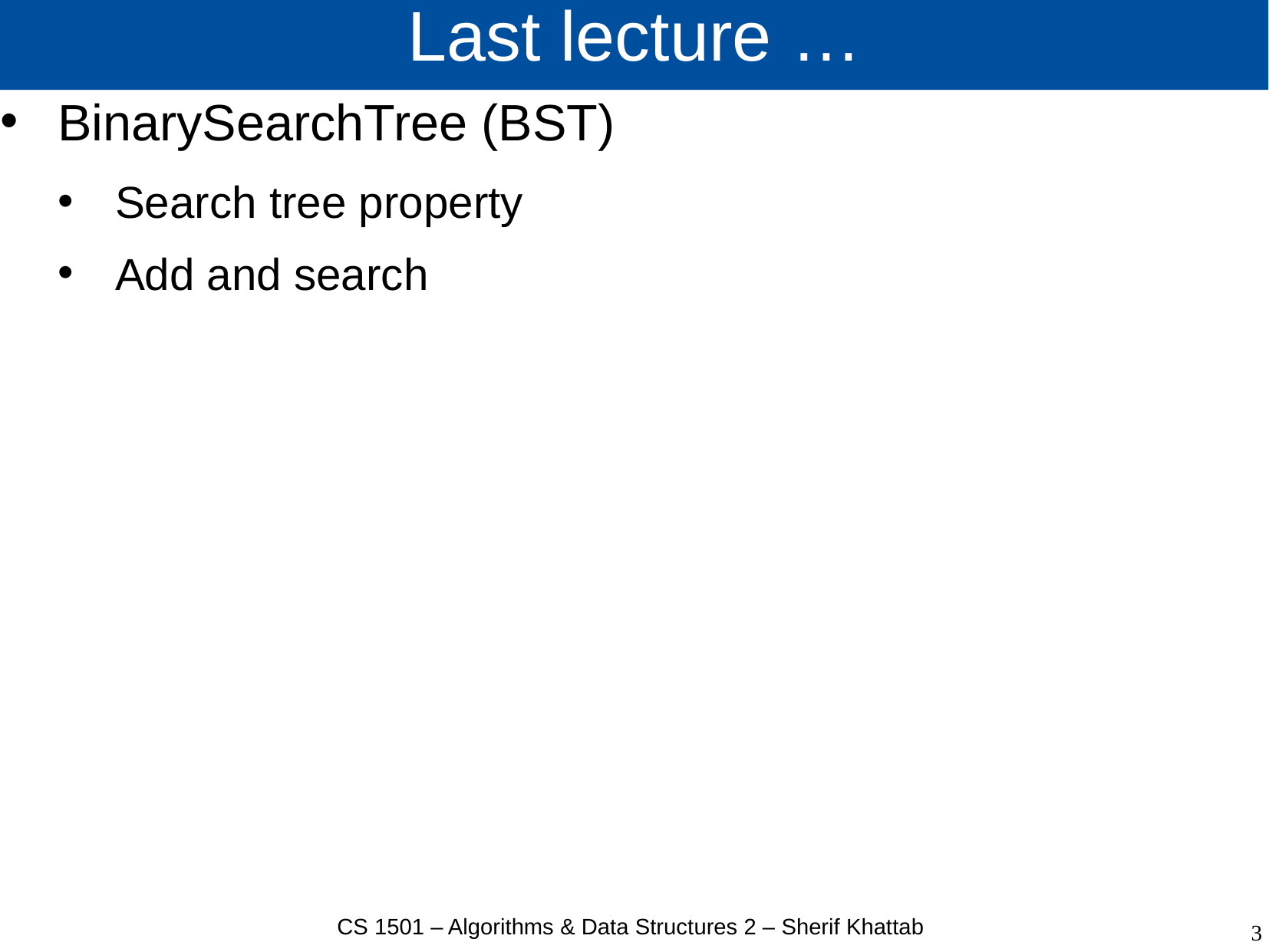

# Last lecture …
BinarySearchTree (BST)
Search tree property
Add and search
CS 1501 – Algorithms & Data Structures 2 – Sherif Khattab
3